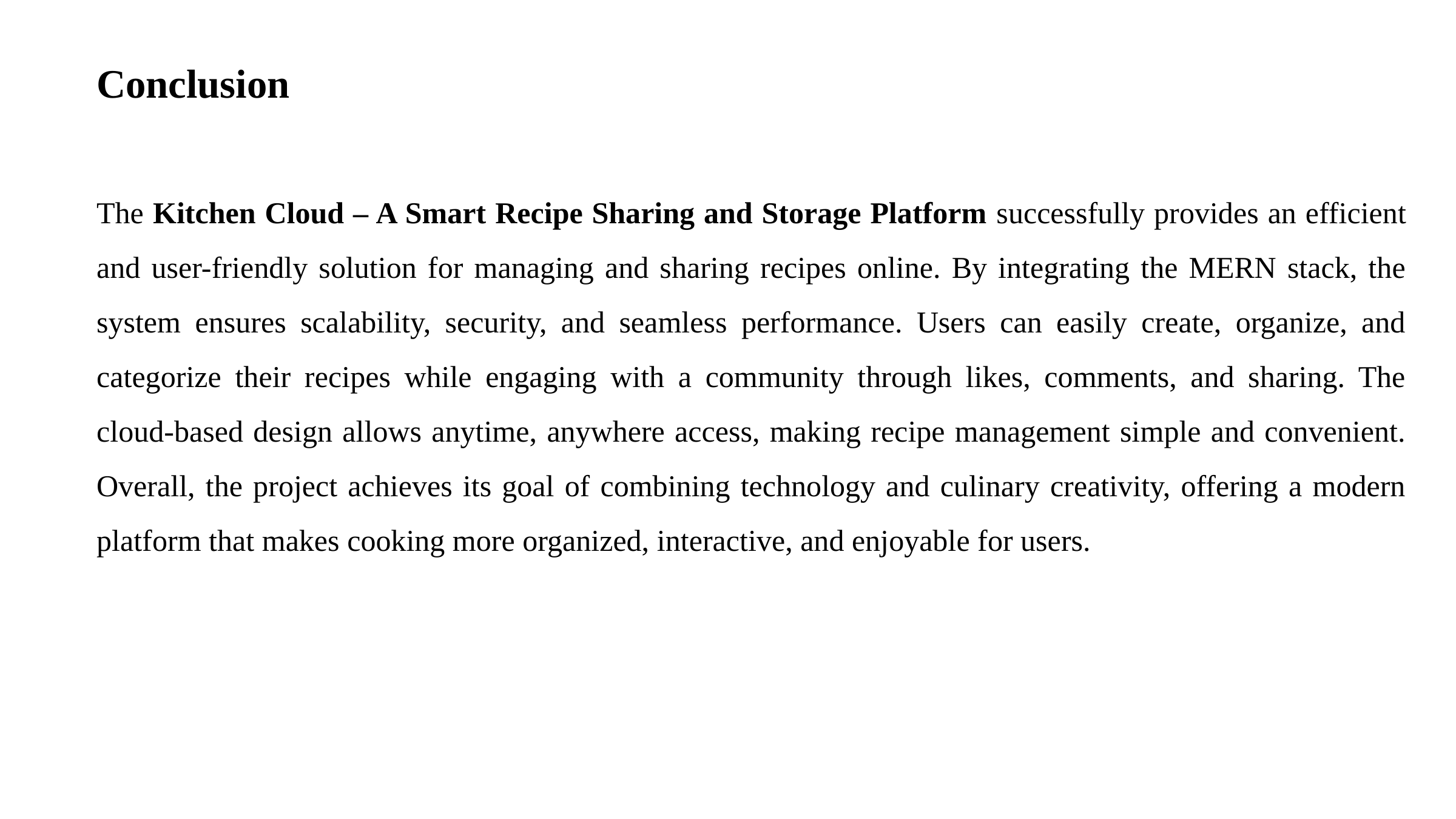

Conclusion
The Kitchen Cloud – A Smart Recipe Sharing and Storage Platform successfully provides an efficient and user-friendly solution for managing and sharing recipes online. By integrating the MERN stack, the system ensures scalability, security, and seamless performance. Users can easily create, organize, and categorize their recipes while engaging with a community through likes, comments, and sharing. The cloud-based design allows anytime, anywhere access, making recipe management simple and convenient. Overall, the project achieves its goal of combining technology and culinary creativity, offering a modern platform that makes cooking more organized, interactive, and enjoyable for users.